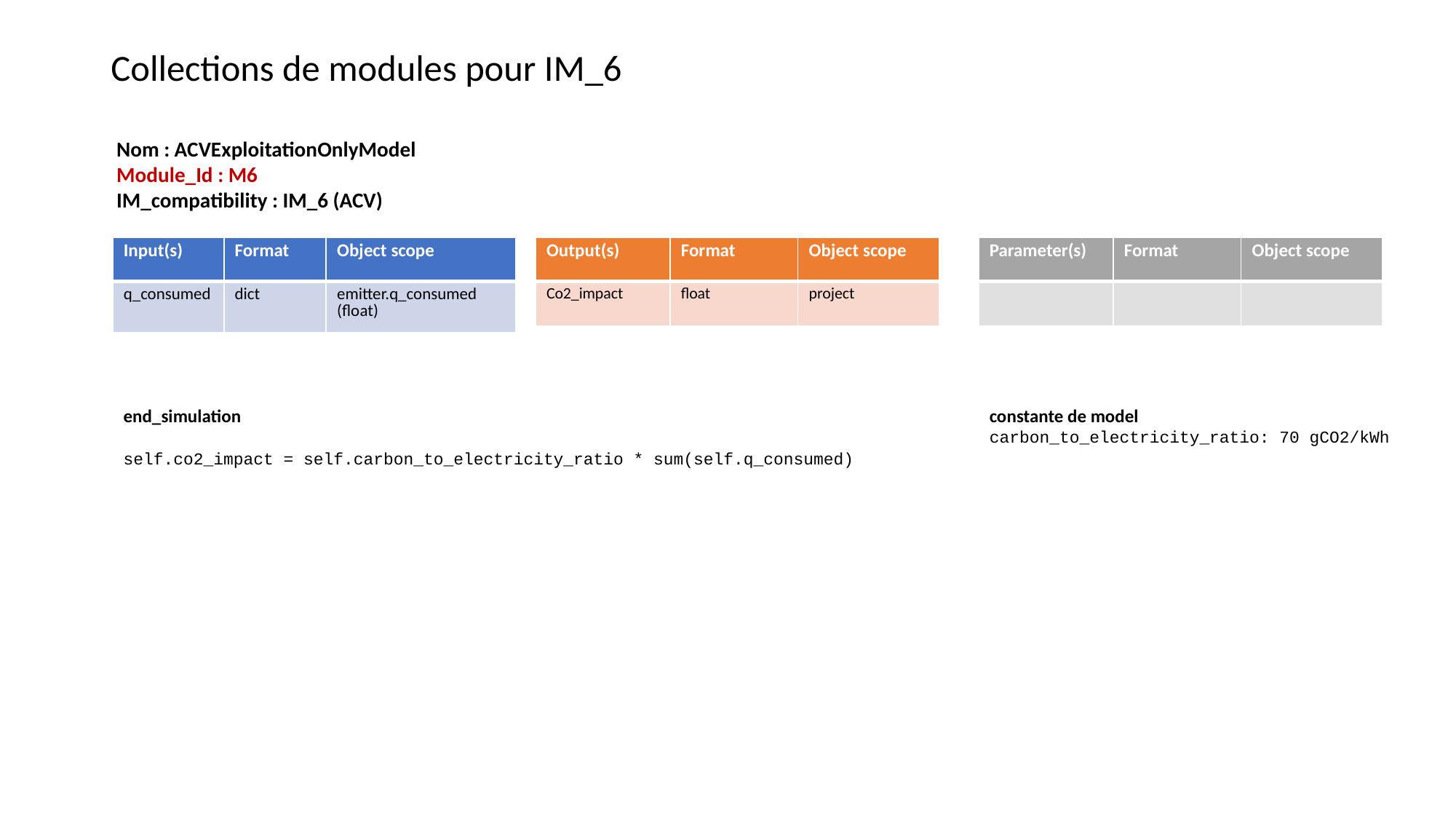

# Collections de modules pour IM_6
Nom : ACVExploitationOnlyModel
Module_Id : M6
IM_compatibility : IM_6 (ACV)

| Input(s) | Format | Object scope |
| --- | --- | --- |
| q\_consumed | dict | emitter.q\_consumed (float) |
| Output(s) | Format | Object scope |
| --- | --- | --- |
| Co2\_impact | float | project |
| Parameter(s) | Format | Object scope |
| --- | --- | --- |
|  |  |  |
end_simulation

self.co2_impact = self.carbon_to_electricity_ratio * sum(self.q_consumed)
constante de model
carbon_to_electricity_ratio: 70 gCO2/kWh